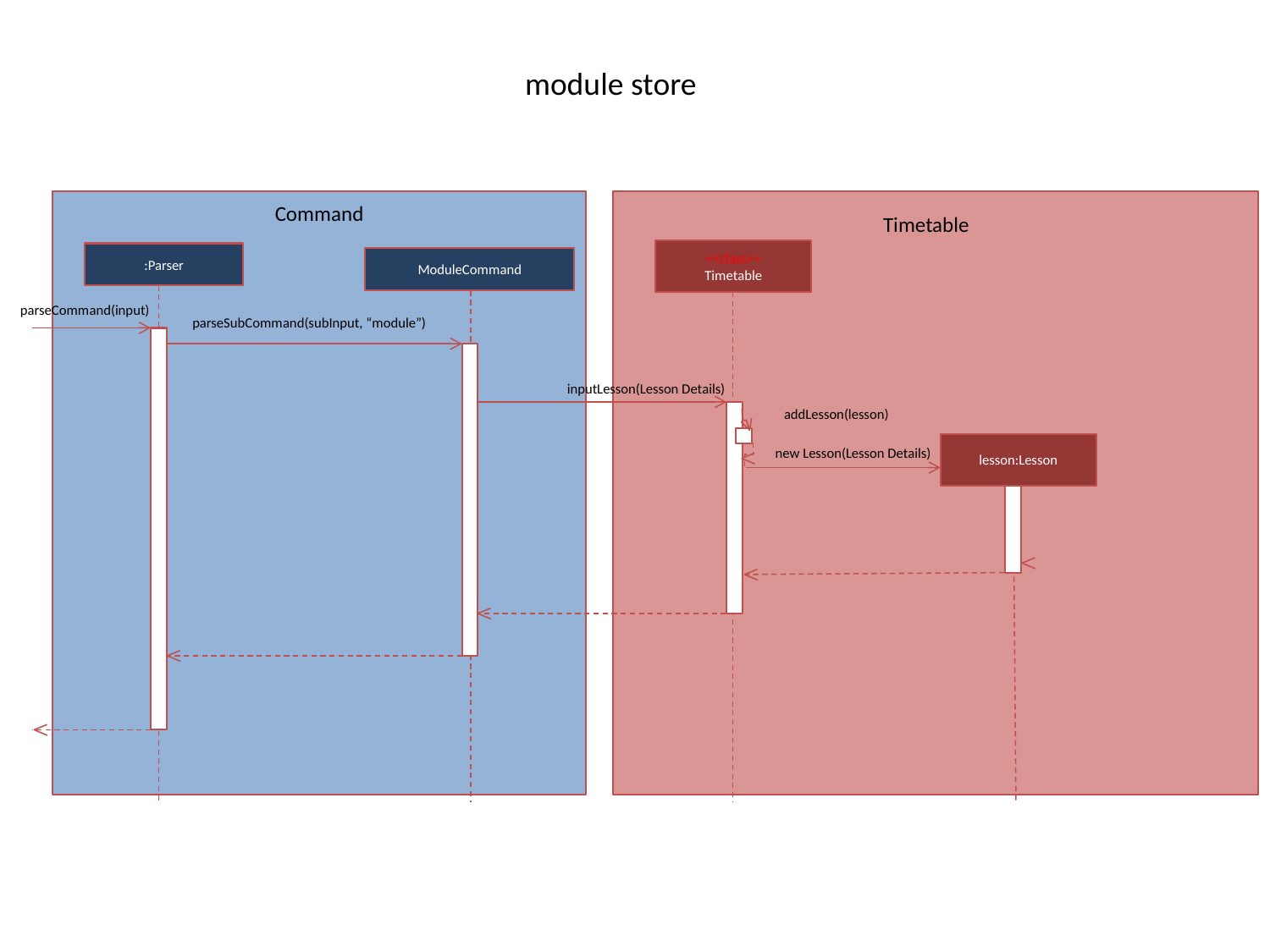

module store

Command
Timetable
<<class>>
Timetable
:Parser
ModuleCommand
parseCommand(input)
parseSubCommand(subInput, “module”)

inputLesson(Lesson Details)
addLesson(lesson)

lesson:Lesson
new Lesson(Lesson Details)